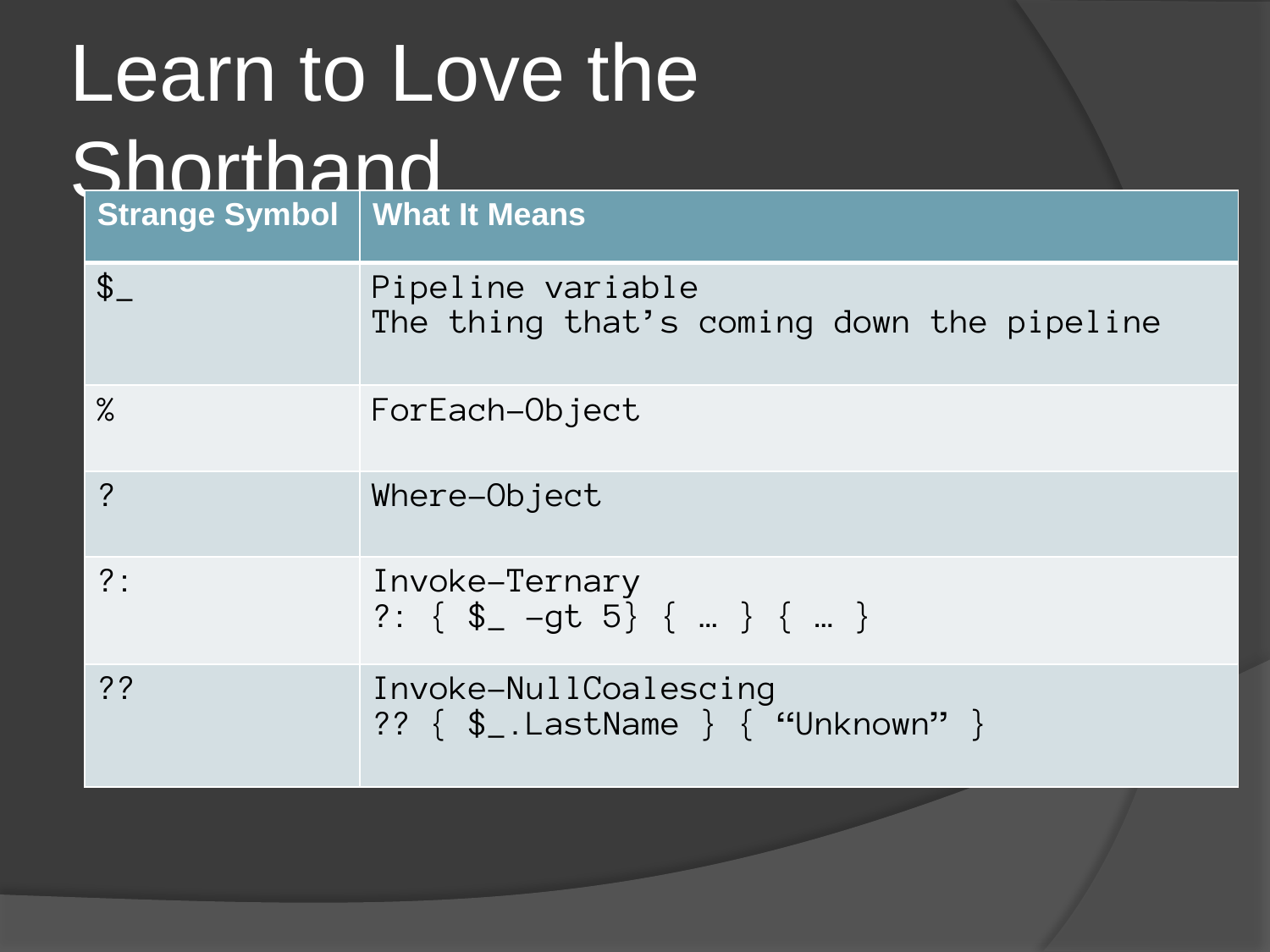

# Learn to Love the Shorthand
| Strange Symbol |
| --- |
| $\_ |
| % |
| ? |
| ?: |
| ?? |
| What It Means |
| --- |
| Pipeline variable The thing that’s coming down the pipeline |
| ForEach-Object |
| Where-Object |
| Invoke-Ternary ?: { $\_ -gt 5} { … } { … } |
| Invoke-NullCoalescing ?? { $\_.LastName } { “Unknown” } |